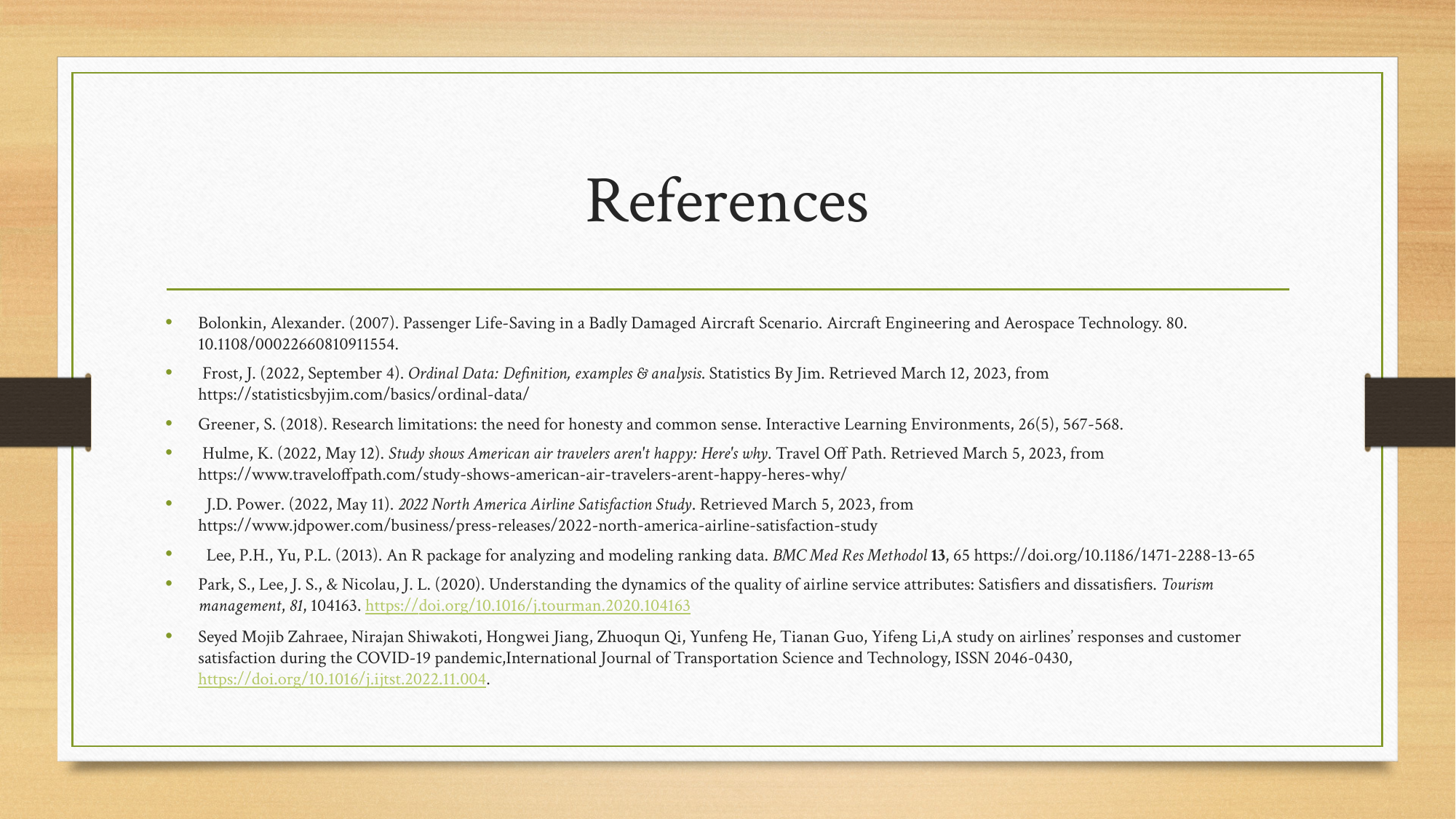

# References
Bolonkin, Alexander. (2007). Passenger Life-Saving in a Badly Damaged Aircraft Scenario. Aircraft Engineering and Aerospace Technology. 80. 10.1108/00022660810911554.
 Frost, J. (2022, September 4). Ordinal Data: Definition, examples & analysis. Statistics By Jim. Retrieved March 12, 2023, from https://statisticsbyjim.com/basics/ordinal-data/
Greener, S. (2018). Research limitations: the need for honesty and common sense. Interactive Learning Environments, 26(5), 567-568.
 Hulme, K. (2022, May 12). Study shows American air travelers aren't happy: Here's why. Travel Off Path. Retrieved March 5, 2023, from https://www.traveloffpath.com/study-shows-american-air-travelers-arent-happy-heres-why/
  J.D. Power. (2022, May 11). 2022 North America Airline Satisfaction Study. Retrieved March 5, 2023, from https://www.jdpower.com/business/press-releases/2022-north-america-airline-satisfaction-study
  Lee, P.H., Yu, P.L. (2013). An R package for analyzing and modeling ranking data. BMC Med Res Methodol 13, 65 https://doi.org/10.1186/1471-2288-13-65
Park, S., Lee, J. S., & Nicolau, J. L. (2020). Understanding the dynamics of the quality of airline service attributes: Satisfiers and dissatisfiers. Tourism management, 81, 104163. https://doi.org/10.1016/j.tourman.2020.104163
Seyed Mojib Zahraee, Nirajan Shiwakoti, Hongwei Jiang, Zhuoqun Qi, Yunfeng He, Tianan Guo, Yifeng Li,A study on airlines’ responses and customer satisfaction during the COVID-19 pandemic,International Journal of Transportation Science and Technology, ISSN 2046-0430, https://doi.org/10.1016/j.ijtst.2022.11.004.